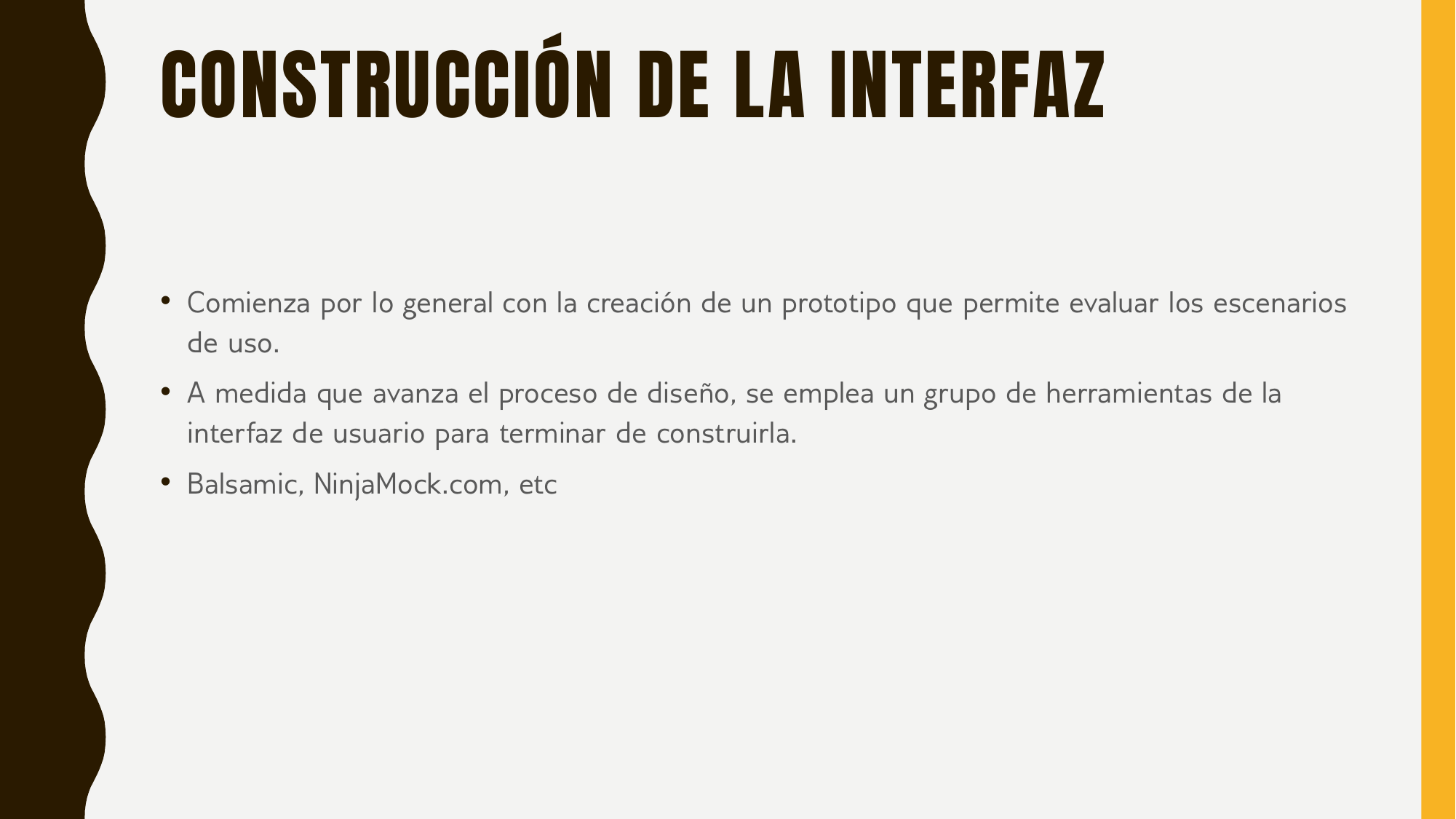

# CONSTRUCCIÓN de la interfaz
Comienza por lo general con la creación de un prototipo que permite evaluar los escenarios de uso.
A medida que avanza el proceso de diseño, se emplea un grupo de herramientas de la interfaz de usuario para terminar de construirla.
Balsamic, NinjaMock.com, etc